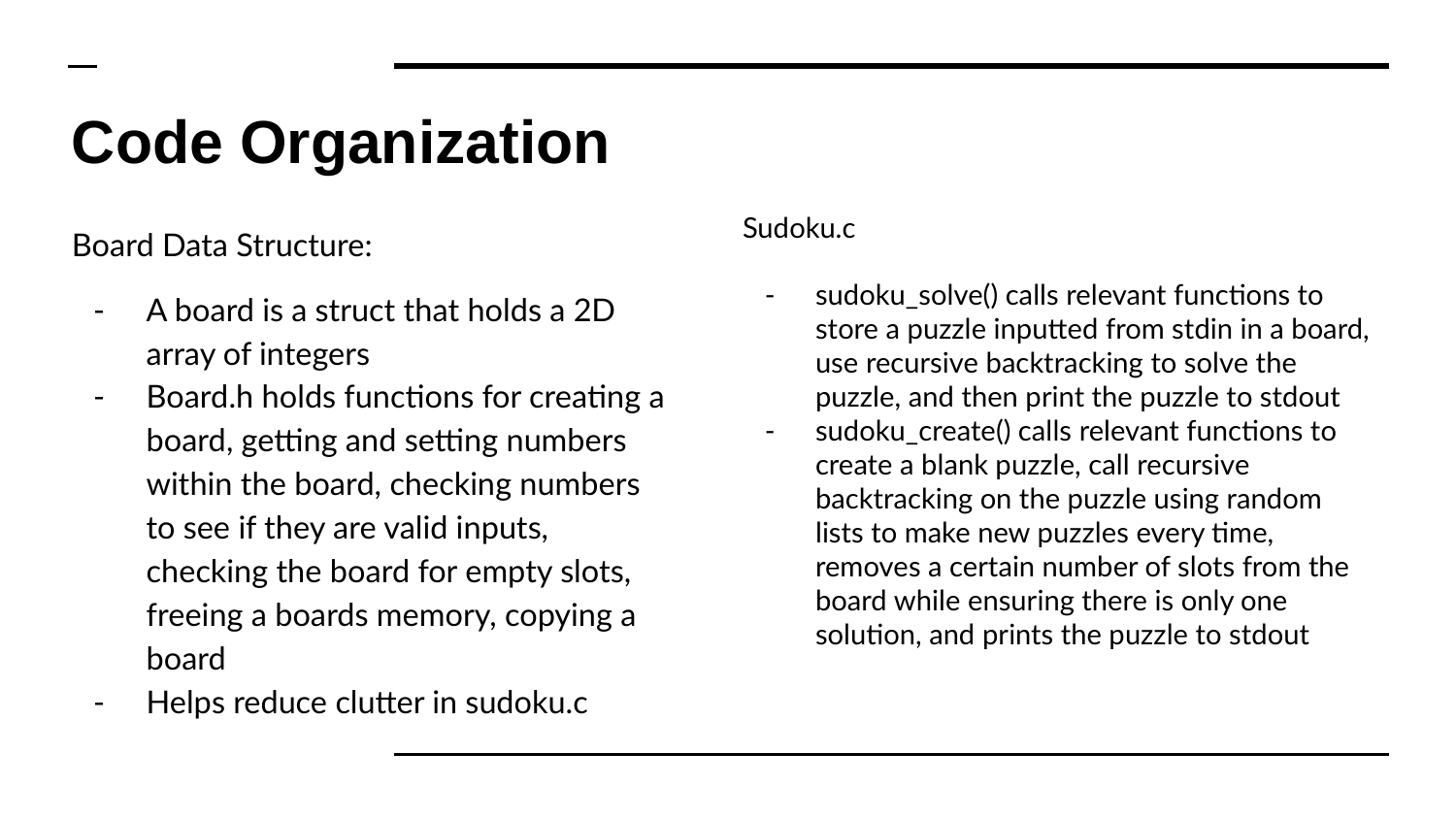

# Code Organization
Sudoku.c

sudoku_solve() calls relevant functions to store a puzzle inputted from stdin in a board, use recursive backtracking to solve the puzzle, and then print the puzzle to stdout
sudoku_create() calls relevant functions to create a blank puzzle, call recursive backtracking on the puzzle using random lists to make new puzzles every time, removes a certain number of slots from the board while ensuring there is only one solution, and prints the puzzle to stdout
Board Data Structure:
A board is a struct that holds a 2D array of integers
Board.h holds functions for creating a board, getting and setting numbers within the board, checking numbers to see if they are valid inputs, checking the board for empty slots, freeing a boards memory, copying a board
Helps reduce clutter in sudoku.c